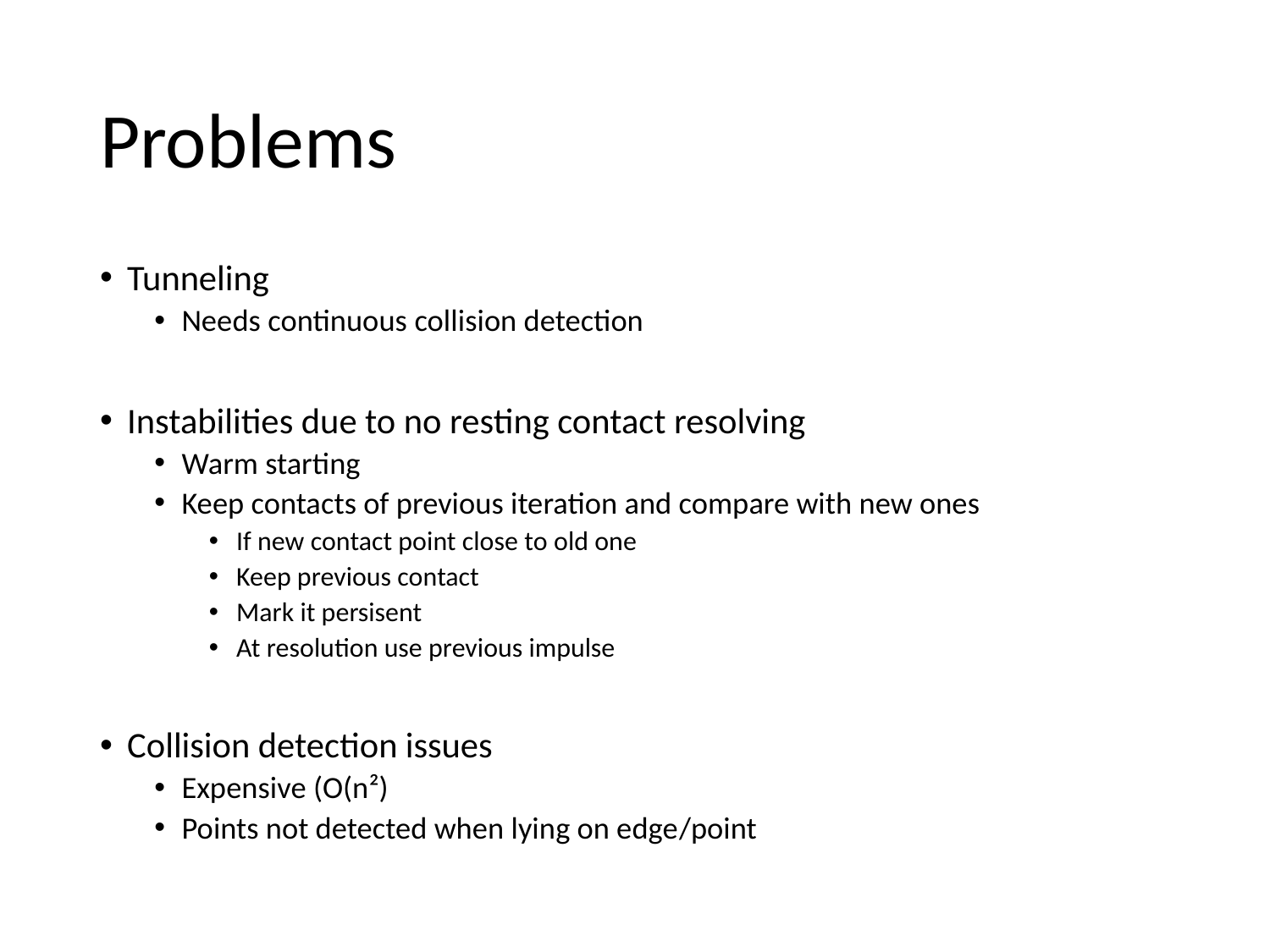

# Problems
Tunneling
Needs continuous collision detection

Instabilities due to no resting contact resolving
Warm starting
Keep contacts of previous iteration and compare with new ones
If new contact point close to old one
Keep previous contact
Mark it persisent
At resolution use previous impulse

Collision detection issues
Expensive (O(n²)
Points not detected when lying on edge/point